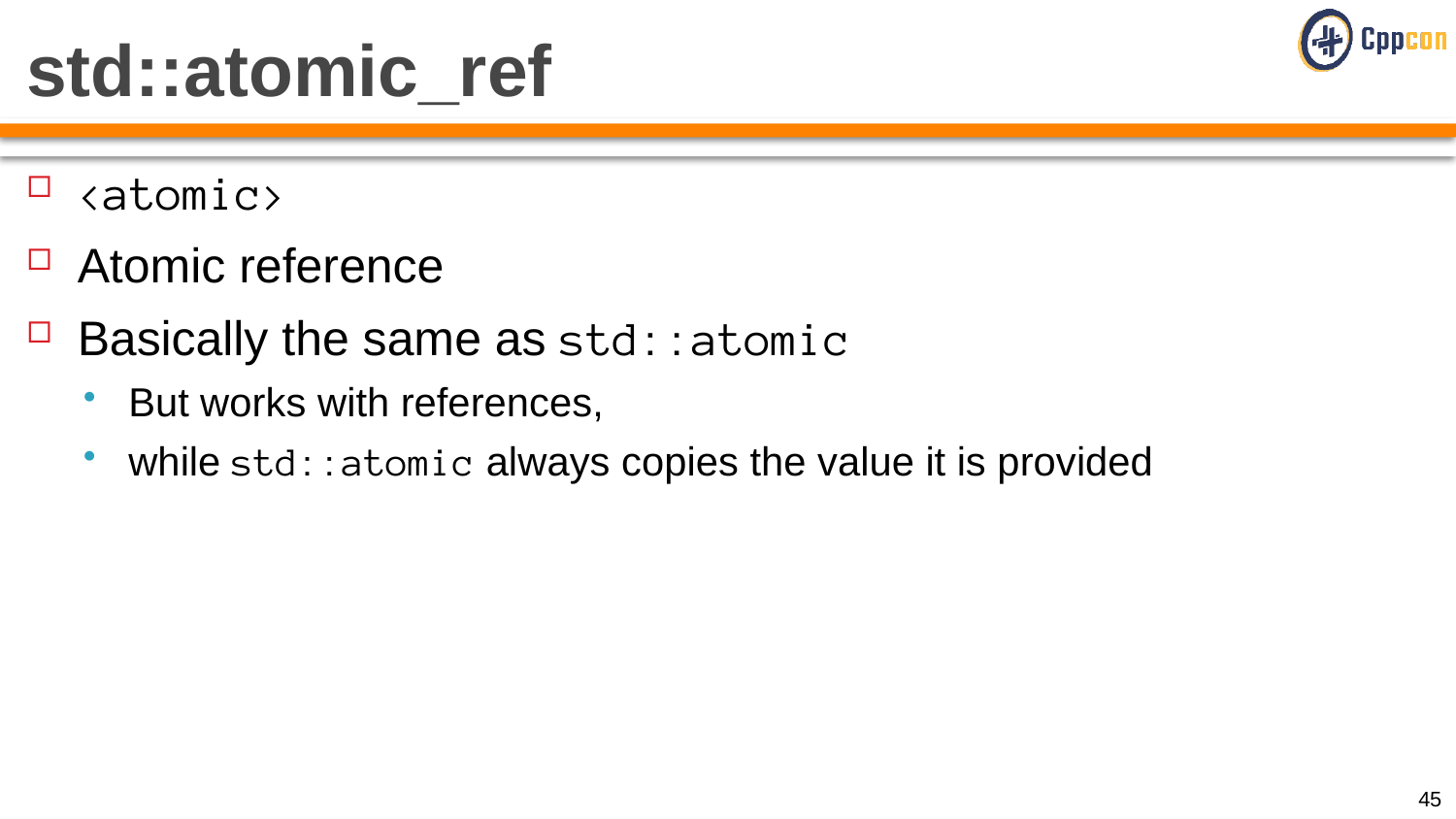

# std::atomic_ref
<atomic>
Atomic reference
Basically the same as std::atomic
But works with references,
while std::atomic always copies the value it is provided